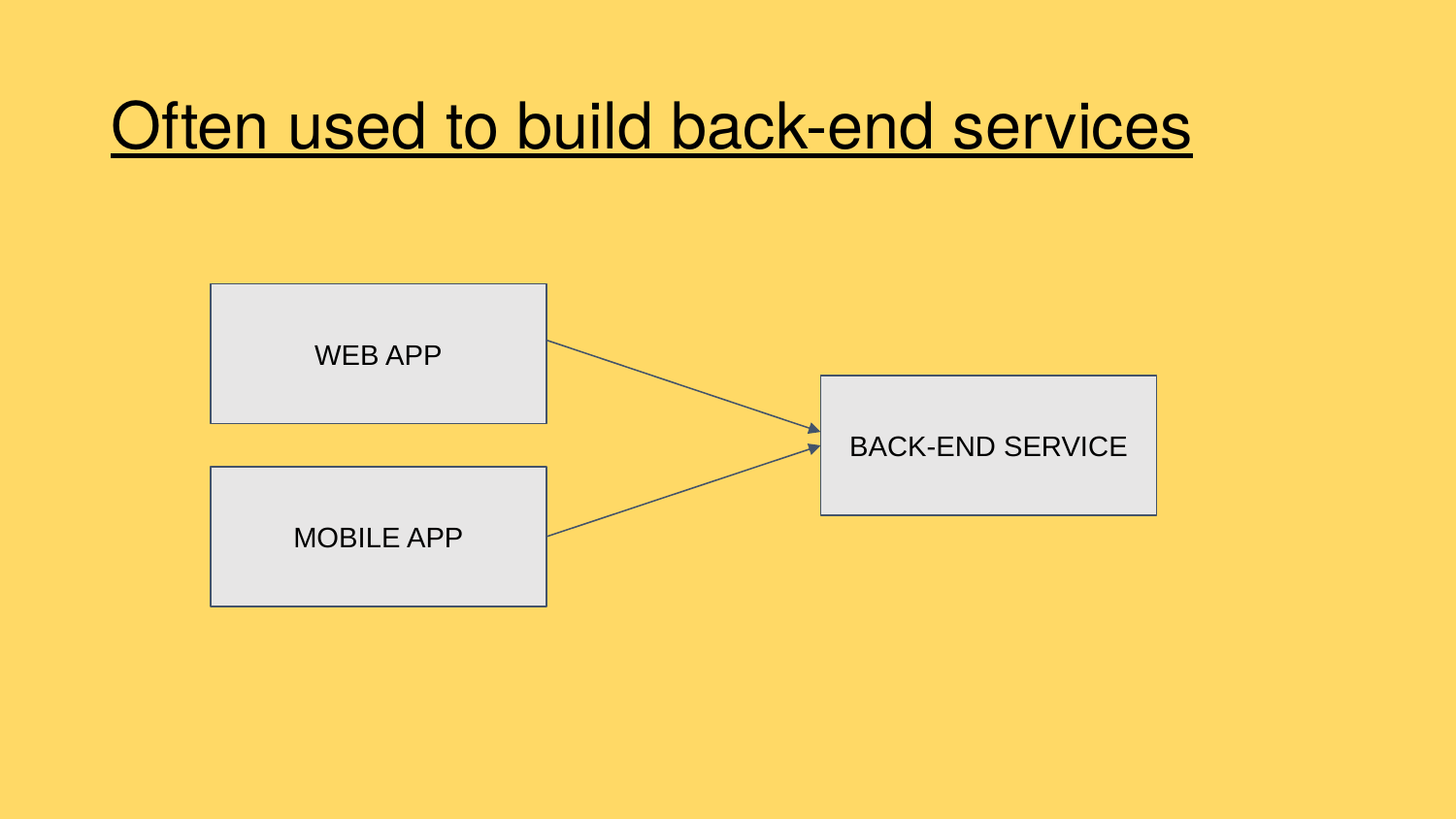

# Often used to build back-end services

WEB APP
BACK-END SERVICE
MOBILE APP